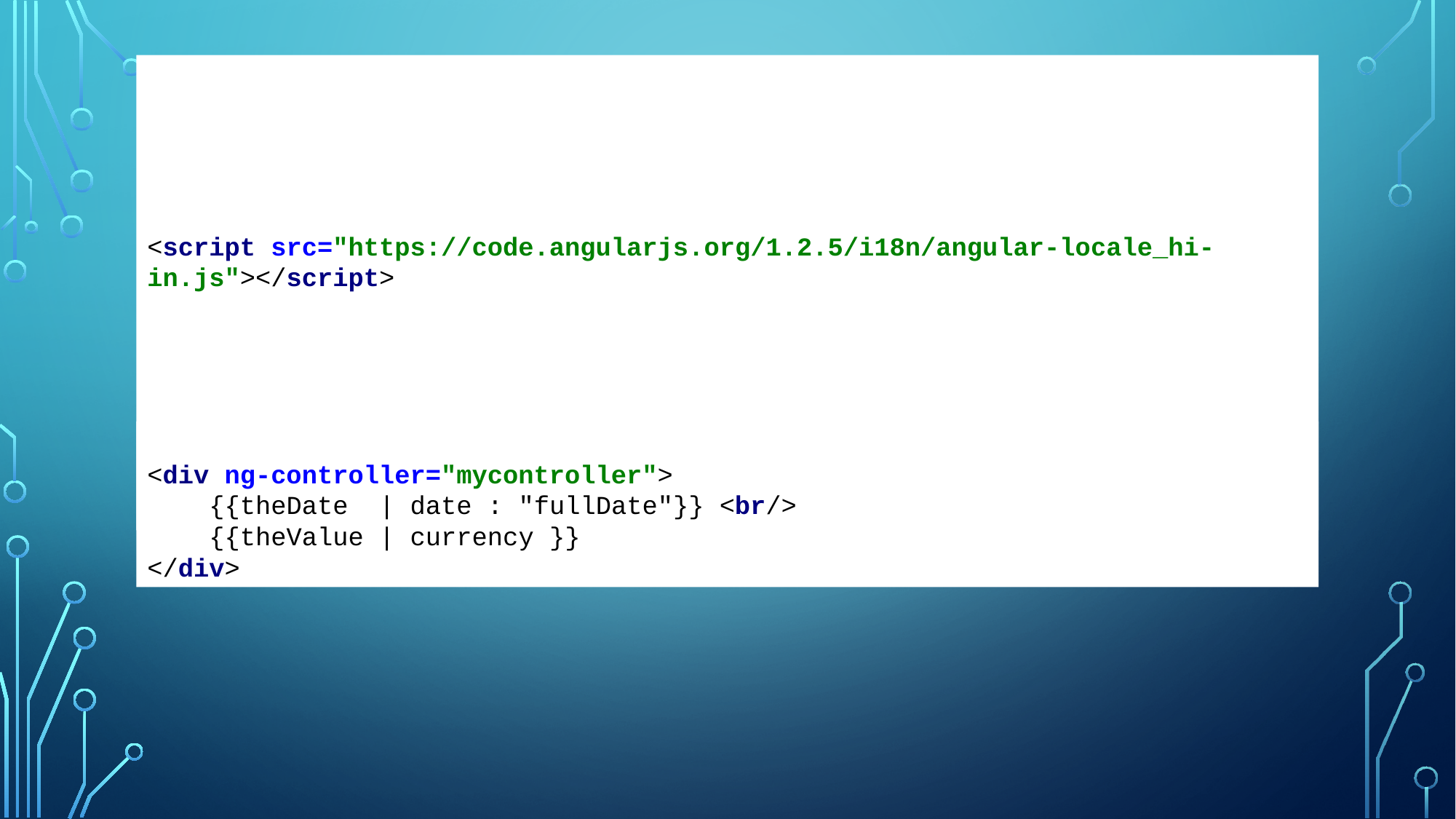

# Filter - date
<script src="https://code.angularjs.org/1.2.5/i18n/angular-locale_hi-in.js"></script>

<div ng-controller="mycontroller">
    {{theDate  | date : "fullDate"}} <br/>
    {{theValue | currency }}
</div>